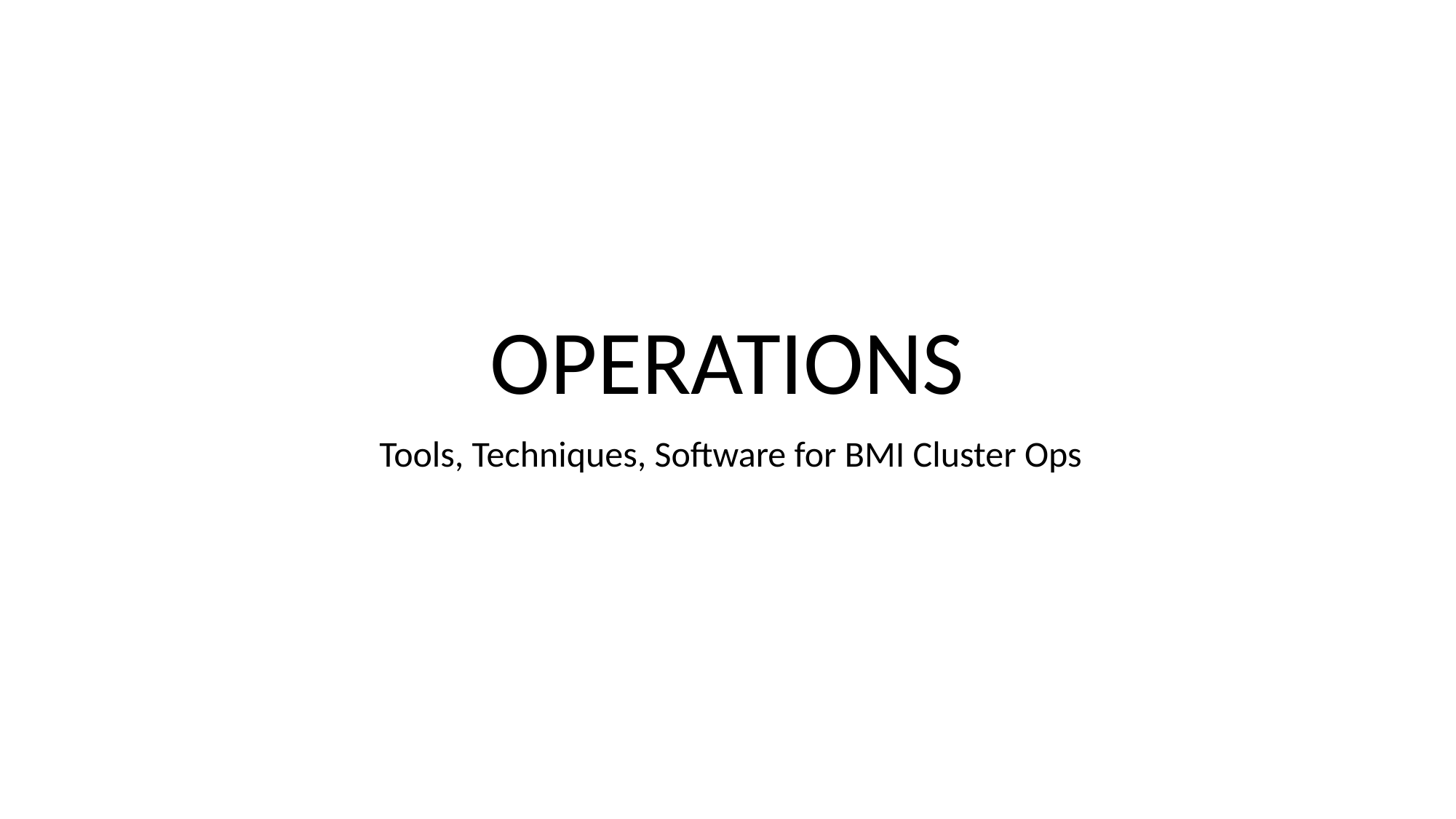

# OPERATIONS
Tools, Techniques, Software for BMI Cluster Ops